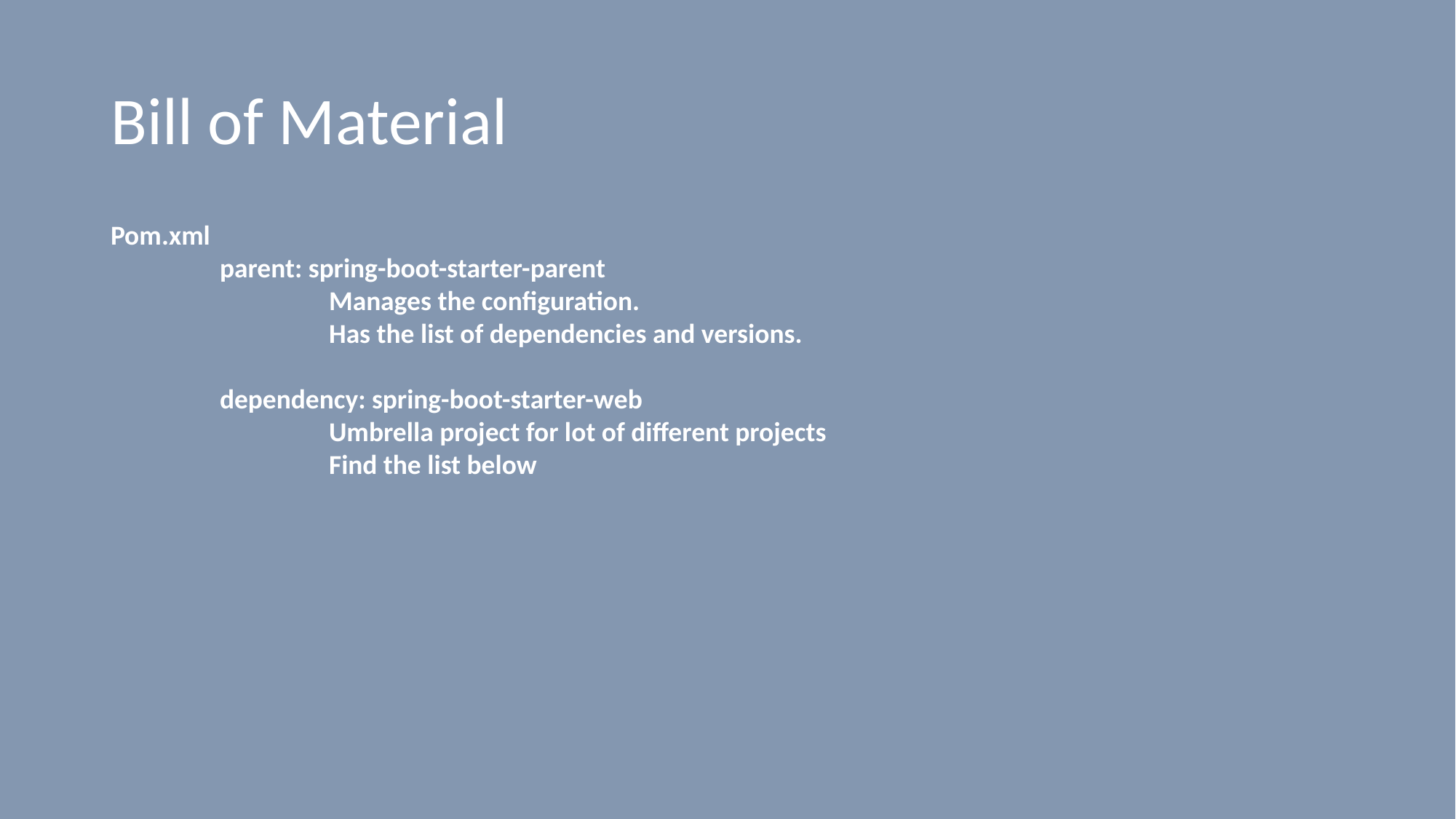

# Bill of Material
Pom.xml
	parent: spring-boot-starter-parent
		Manages the configuration.
		Has the list of dependencies and versions.

	dependency: spring-boot-starter-web
		Umbrella project for lot of different projects
		Find the list below